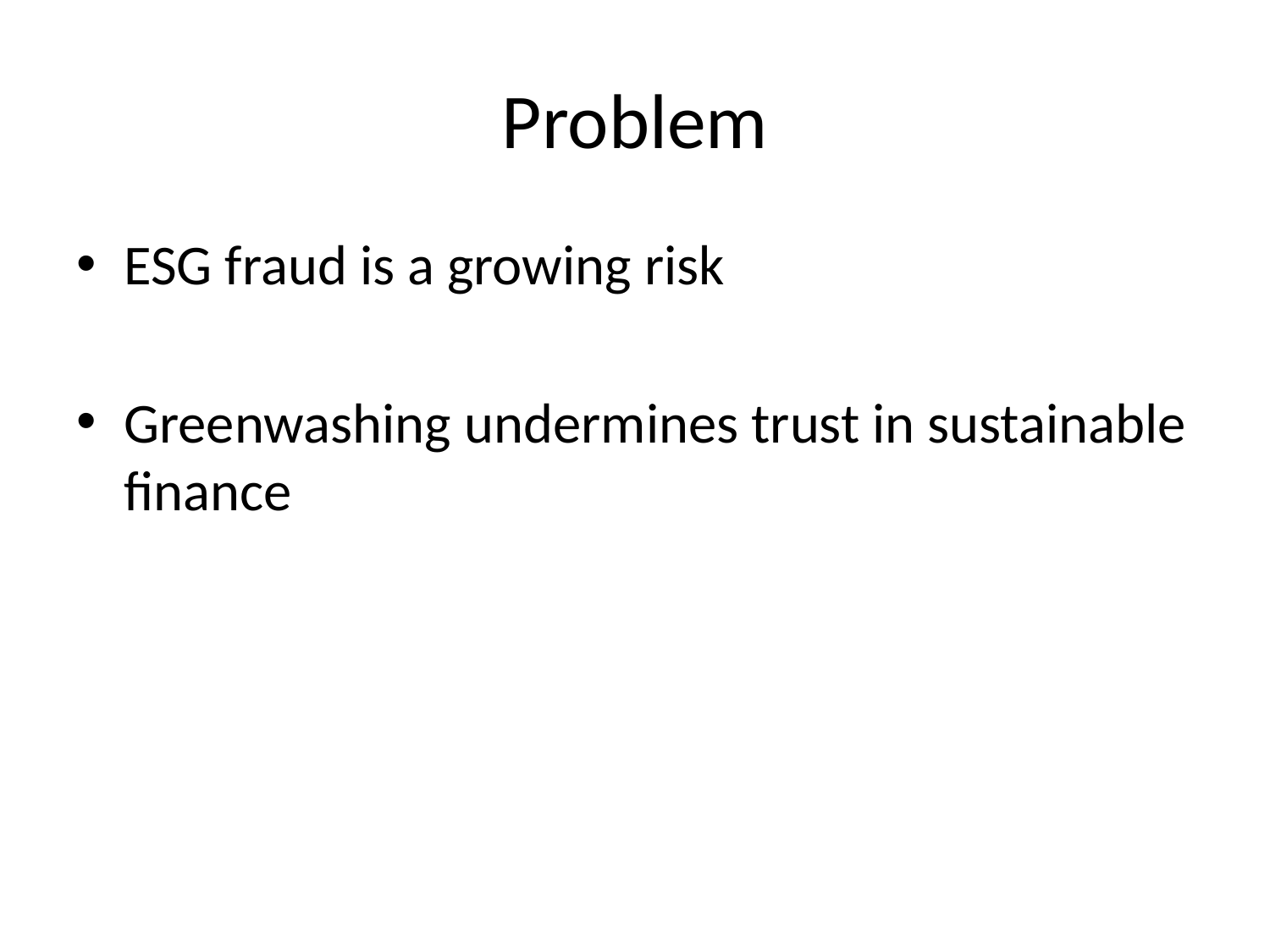

# Problem
ESG fraud is a growing risk

Greenwashing undermines trust in sustainable finance